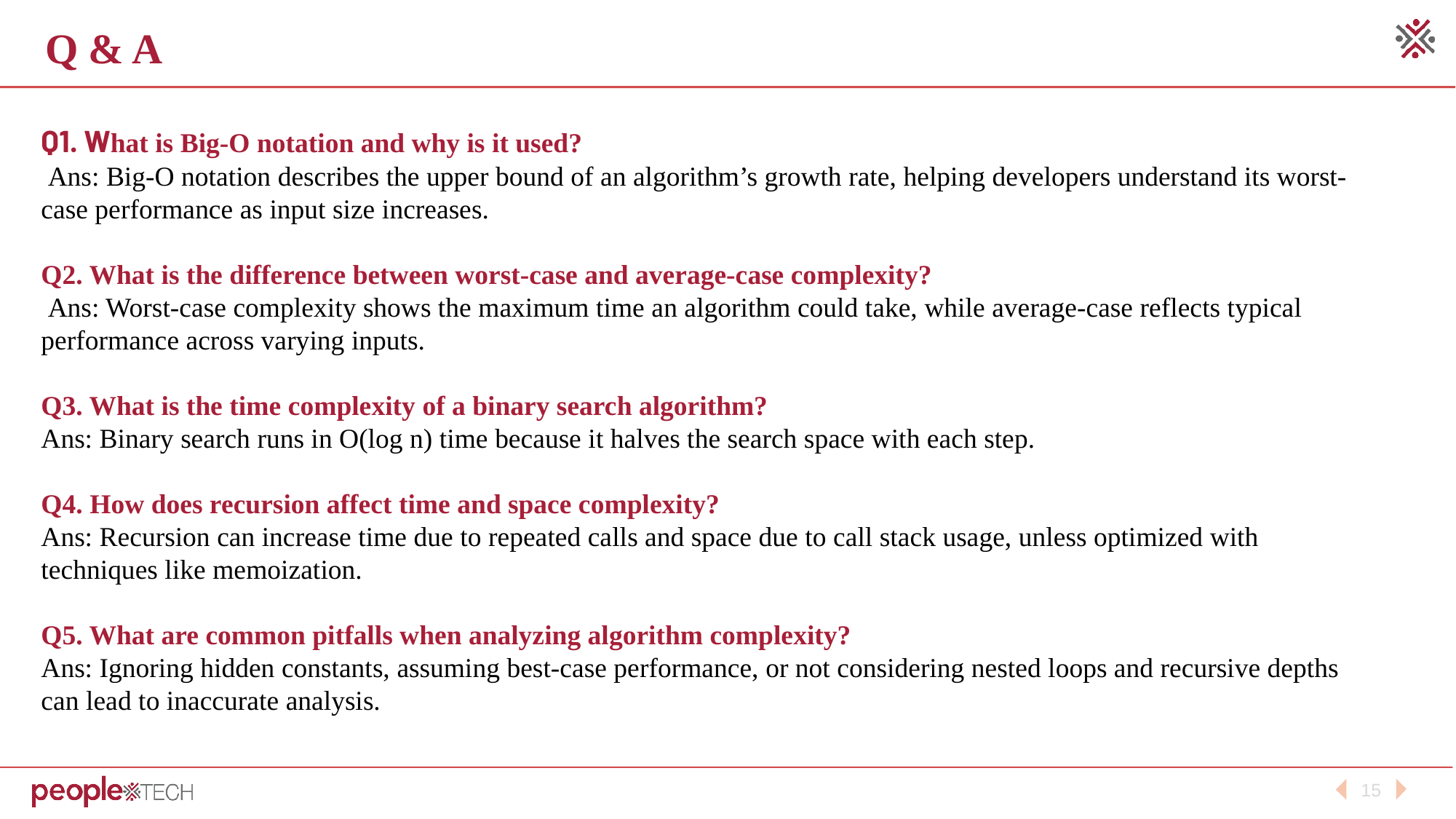

Q & A
Q1. What is Big-O notation and why is it used?
 Ans: Big-O notation describes the upper bound of an algorithm’s growth rate, helping developers understand its worst-case performance as input size increases.

Q2. What is the difference between worst-case and average-case complexity?
 Ans: Worst-case complexity shows the maximum time an algorithm could take, while average-case reflects typical performance across varying inputs.
Q3. What is the time complexity of a binary search algorithm?
Ans: Binary search runs in O(log n) time because it halves the search space with each step.
Q4. How does recursion affect time and space complexity?
Ans: Recursion can increase time due to repeated calls and space due to call stack usage, unless optimized with techniques like memoization.

Q5. What are common pitfalls when analyzing algorithm complexity?
Ans: Ignoring hidden constants, assuming best-case performance, or not considering nested loops and recursive depths can lead to inaccurate analysis.